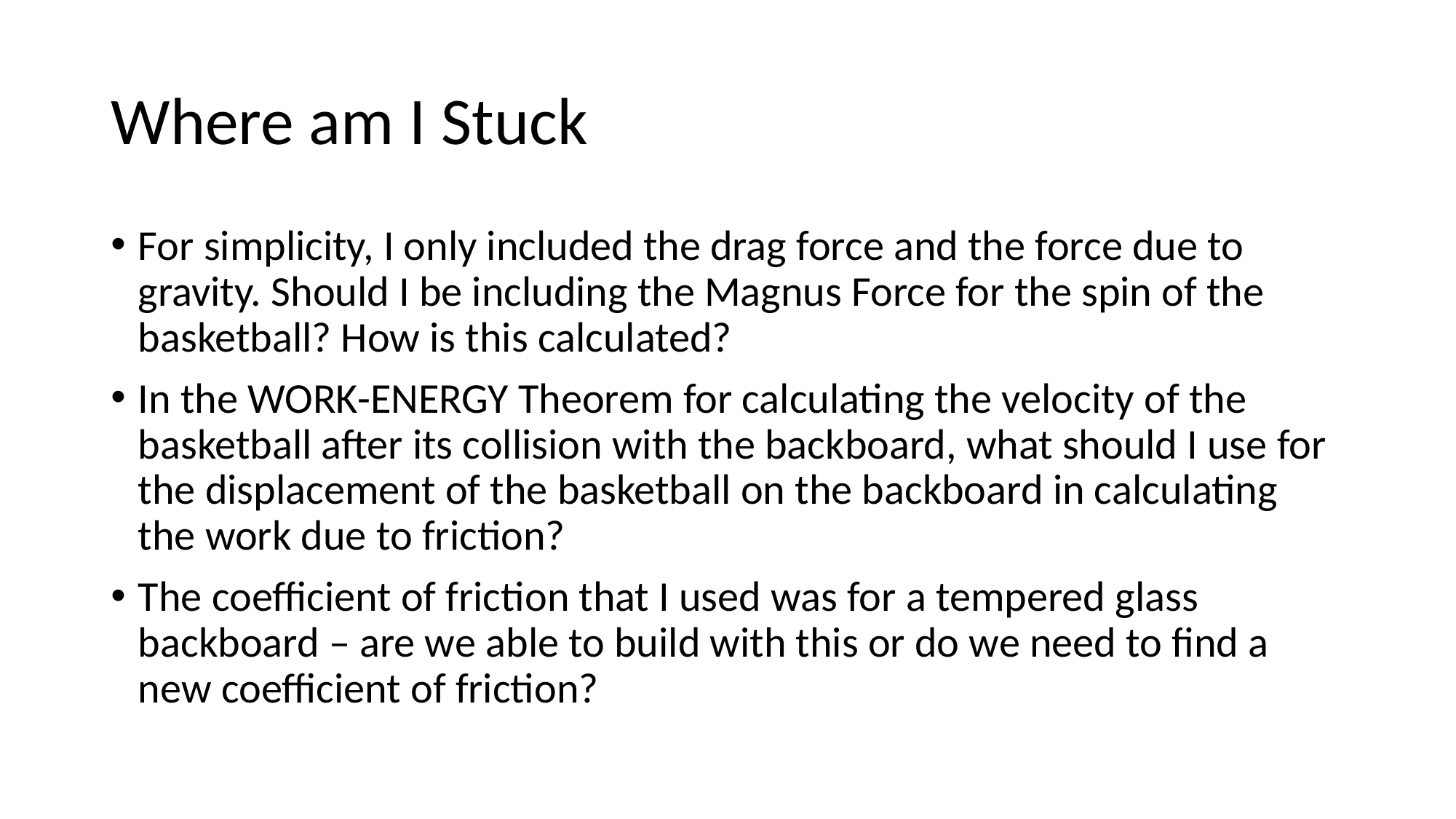

# Where am I Stuck
For simplicity, I only included the drag force and the force due to gravity. Should I be including the Magnus Force for the spin of the basketball? How is this calculated?
In the WORK-ENERGY Theorem for calculating the velocity of the basketball after its collision with the backboard, what should I use for the displacement of the basketball on the backboard in calculating the work due to friction?
The coefficient of friction that I used was for a tempered glass backboard – are we able to build with this or do we need to find a new coefficient of friction?